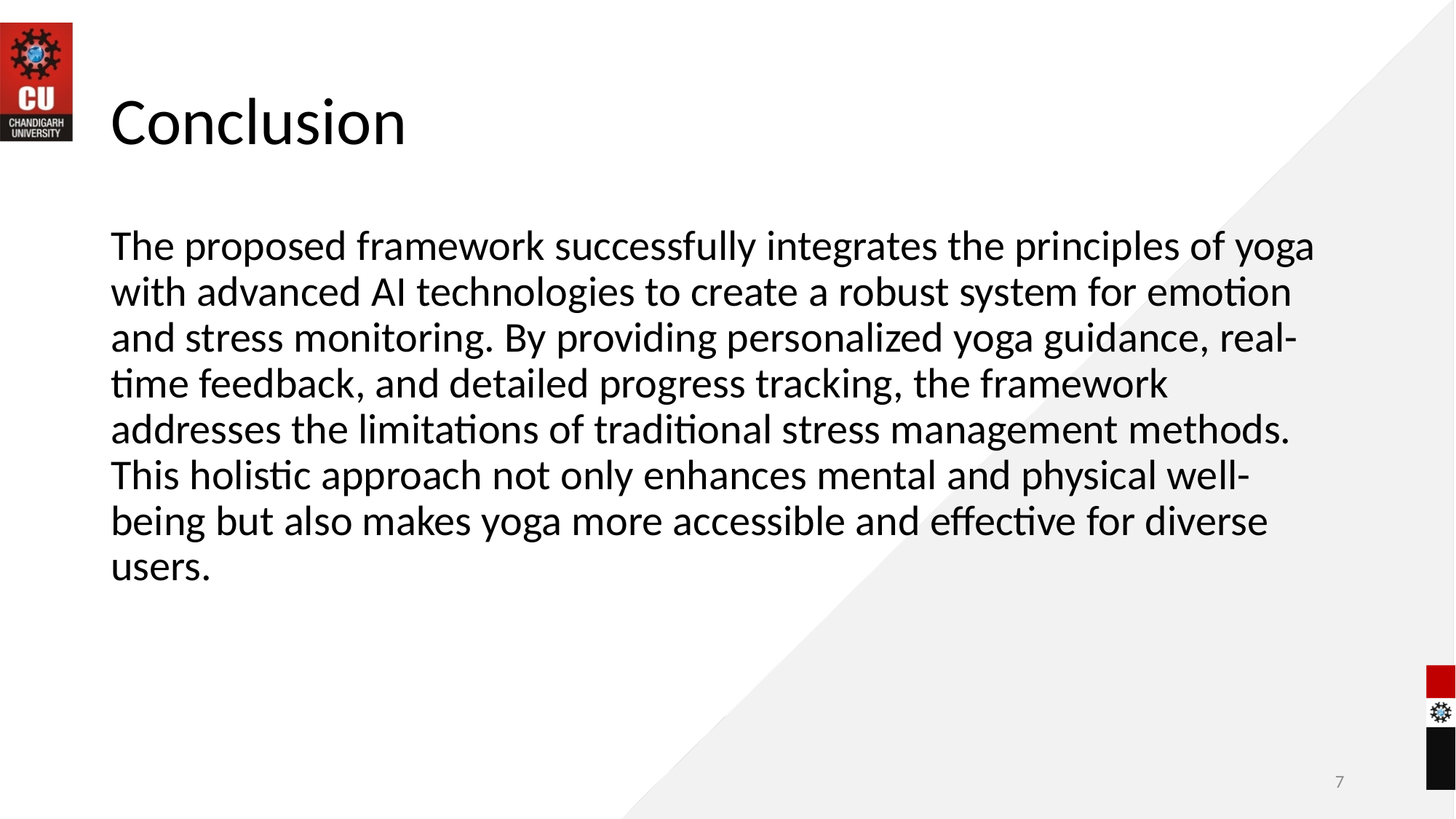

# Conclusion
The proposed framework successfully integrates the principles of yoga with advanced AI technologies to create a robust system for emotion and stress monitoring. By providing personalized yoga guidance, real-time feedback, and detailed progress tracking, the framework addresses the limitations of traditional stress management methods. This holistic approach not only enhances mental and physical well-being but also makes yoga more accessible and effective for diverse users.
7